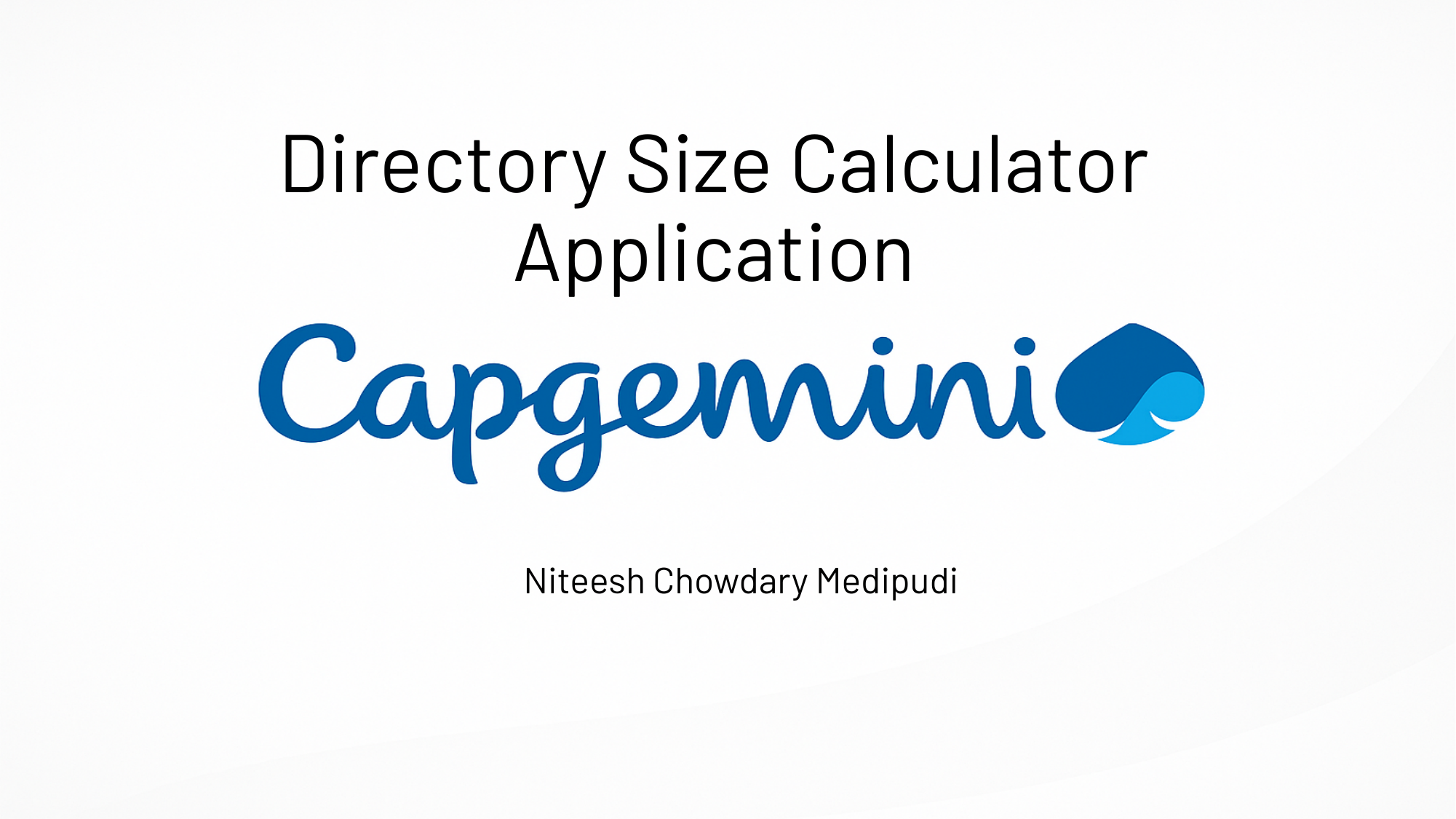

# Directory Size Calculator Application
Niteesh Chowdary Medipudi